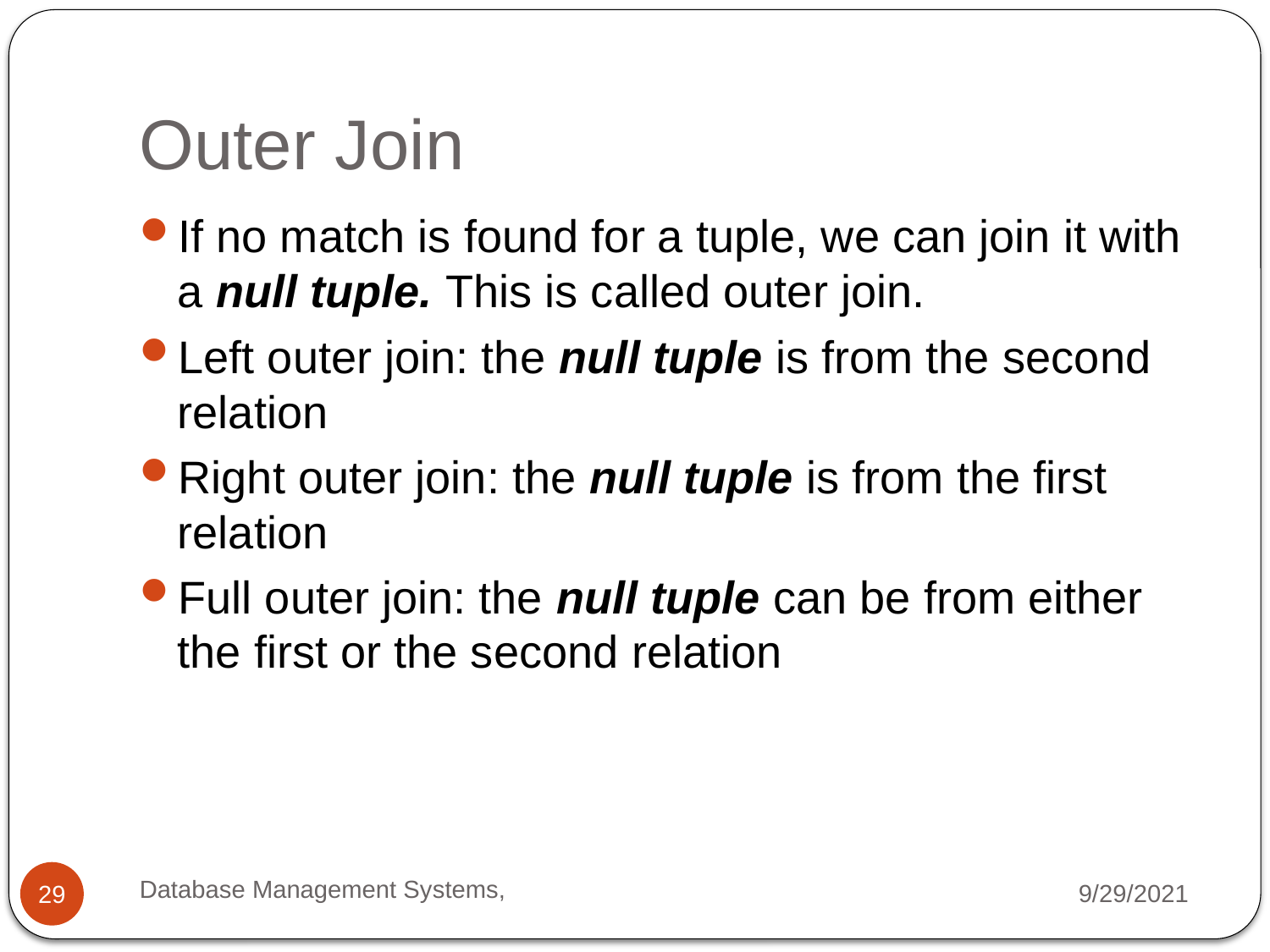

# Outer Join
If no match is found for a tuple, we can join it with a null tuple. This is called outer join.
Left outer join: the null tuple is from the second relation
Right outer join: the null tuple is from the first relation
Full outer join: the null tuple can be from either the first or the second relation
Database Management Systems,
9/29/2021
29